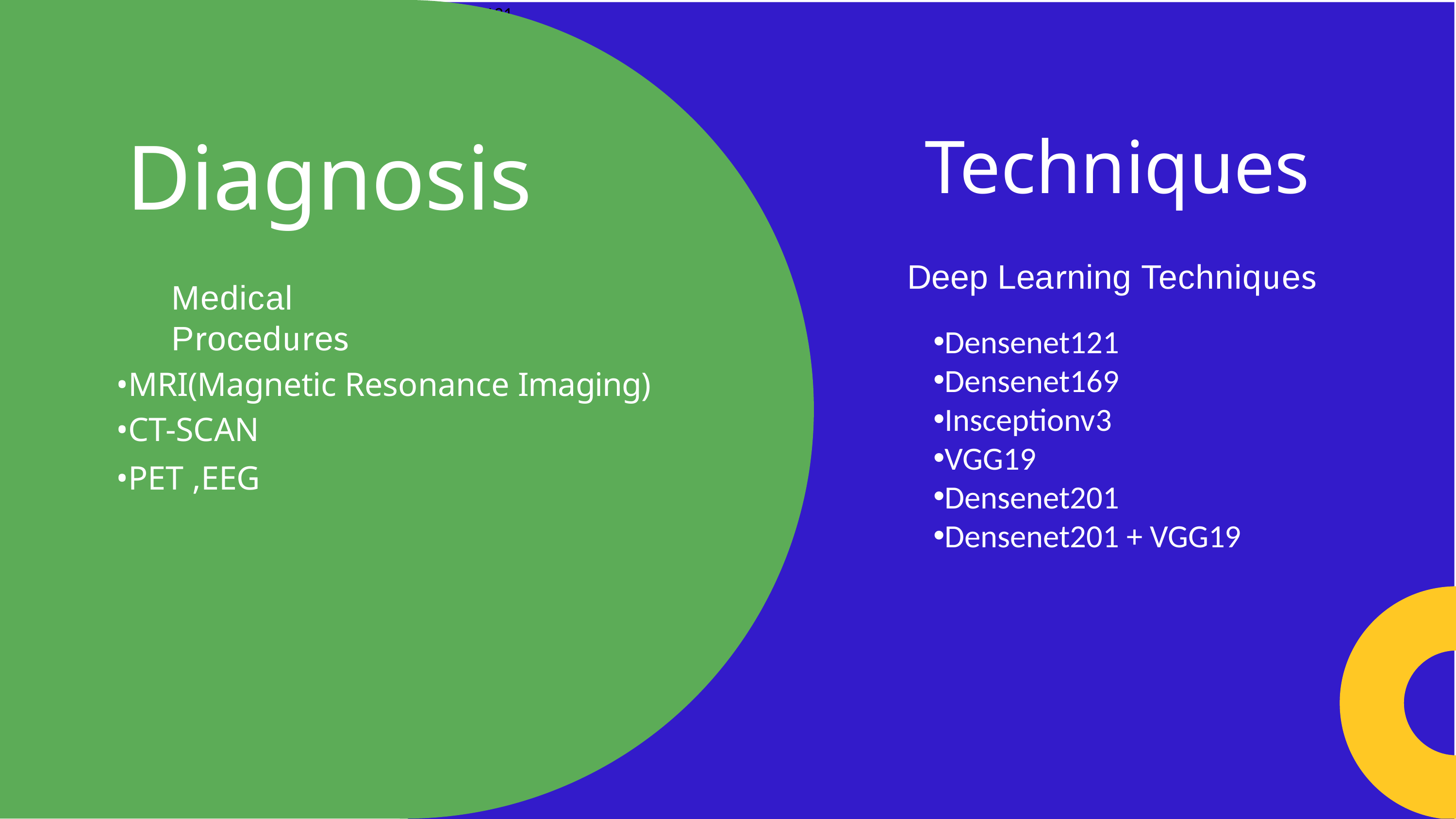

Densenet121
Densenet169
Insceptionv3
Vgg19
ResNet50 Pre-trained Model
# Diagnosis
Techniques
Deep Learning Techniques
Medical Procedures
Densenet121
Densenet169
Insceptionv3
VGG19
Densenet201
Densenet201 + VGG19
•MRI(Magnetic Resonance Imaging)
•CT-SCAN
•PET ,EEG